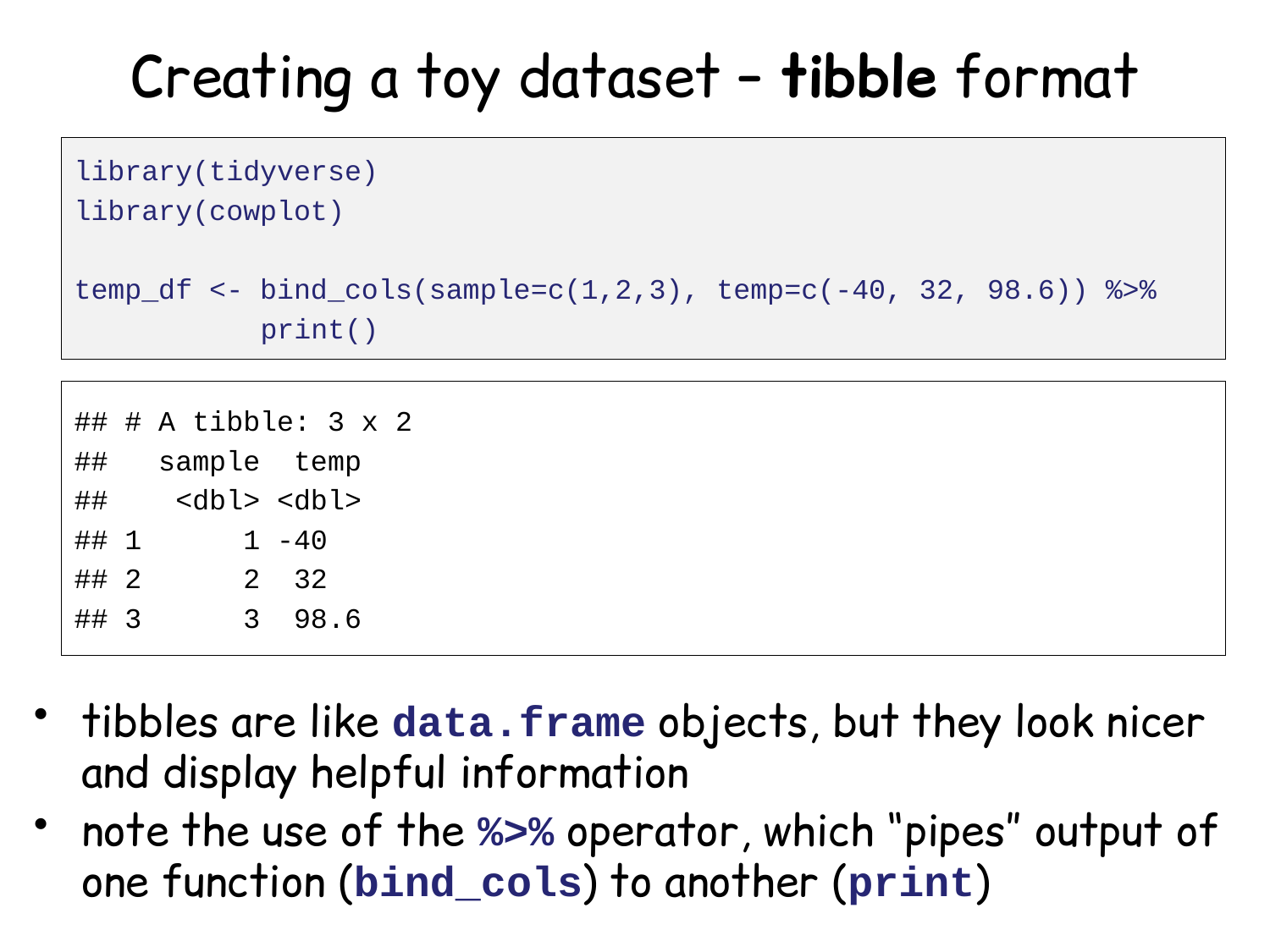

# Creating a toy dataset – tibble format
library(tidyverse)
library(cowplot)

temp_df <- bind_cols(sample=c(1,2,3), temp=c(-40, 32, 98.6)) %>%
           print()
## # A tibble: 3 x 2
##   sample  temp
##    <dbl> <dbl>
## 1      1 -40
## 2      2  32
## 3      3  98.6
tibbles are like data.frame objects, but they look nicer and display helpful information
note the use of the %>% operator, which “pipes” output of one function (bind_cols) to another (print)